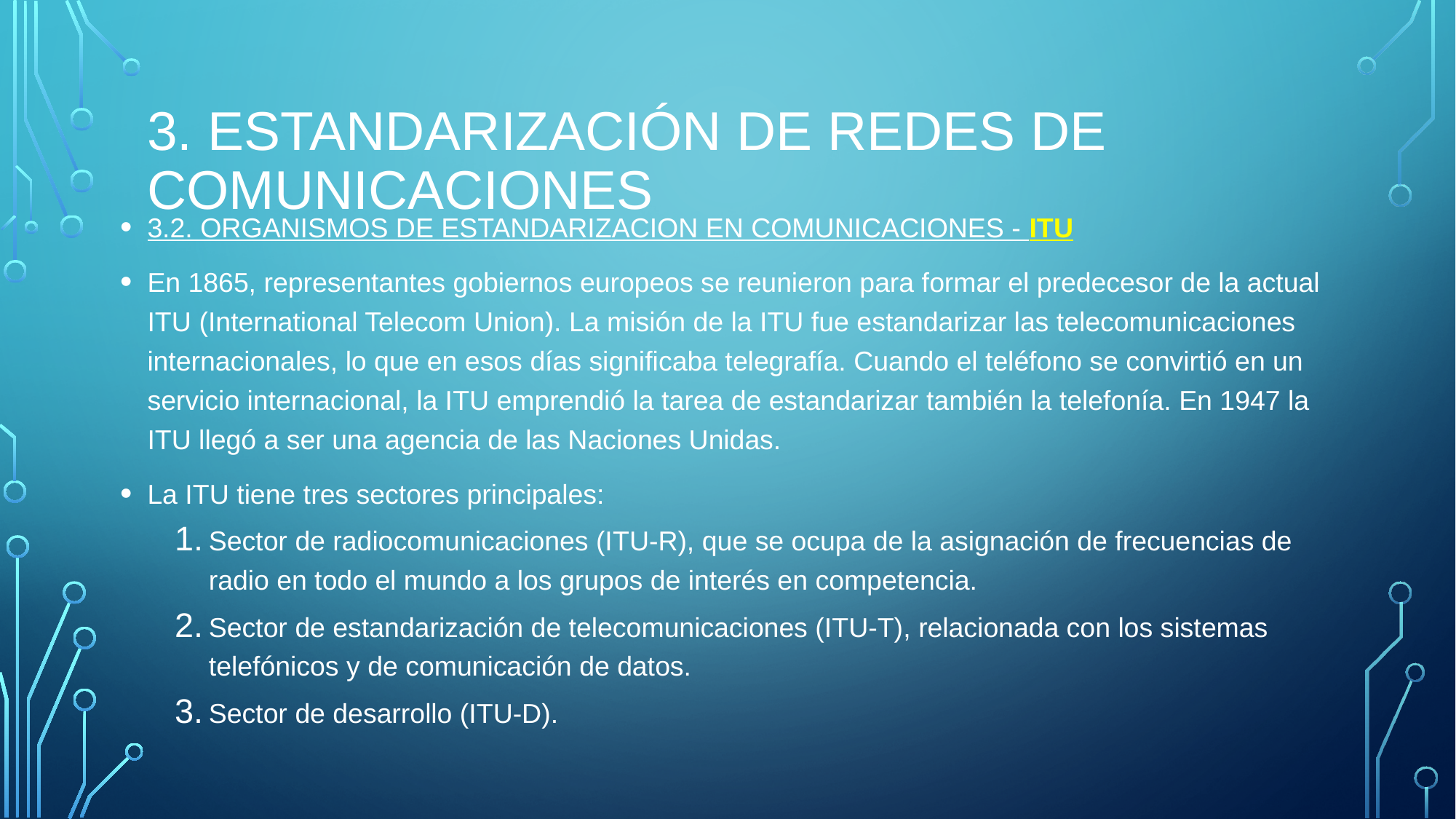

# 3. Estandarización de Redes de comunicaciones
3.2. ORGANISMOS DE ESTANDARIZACION EN COMUNICACIONES - ITU
En 1865, representantes gobiernos europeos se reunieron para formar el predecesor de la actual ITU (International Telecom Union). La misión de la ITU fue estandarizar las telecomunicaciones internacionales, lo que en esos días significaba telegrafía. Cuando el teléfono se convirtió en un servicio internacional, la ITU emprendió la tarea de estandarizar también la telefonía. En 1947 la ITU llegó a ser una agencia de las Naciones Unidas.
La ITU tiene tres sectores principales:
Sector de radiocomunicaciones (ITU-R), que se ocupa de la asignación de frecuencias de radio en todo el mundo a los grupos de interés en competencia.
Sector de estandarización de telecomunicaciones (ITU-T), relacionada con los sistemas telefónicos y de comunicación de datos.
Sector de desarrollo (ITU-D).